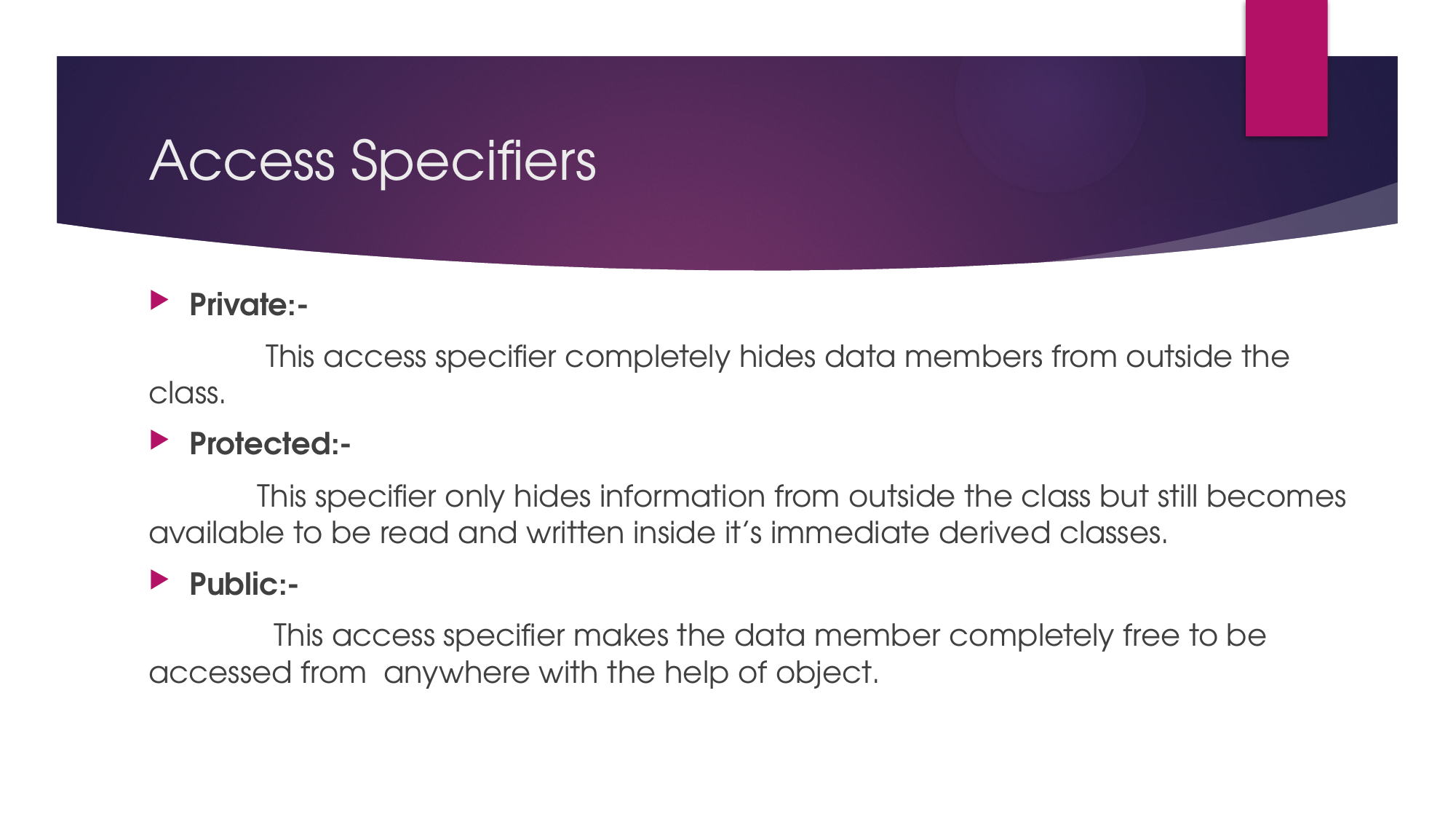

# Access Specifiers
Private:-
              This access specifier completely hides data members from outside the class.
Protected:-
             This specifier only hides information from outside the class but still becomes available to be read and written inside it’s immediate derived classes.
Public:-
               This access specifier makes the data member completely free to be accessed from  anywhere with the help of object.